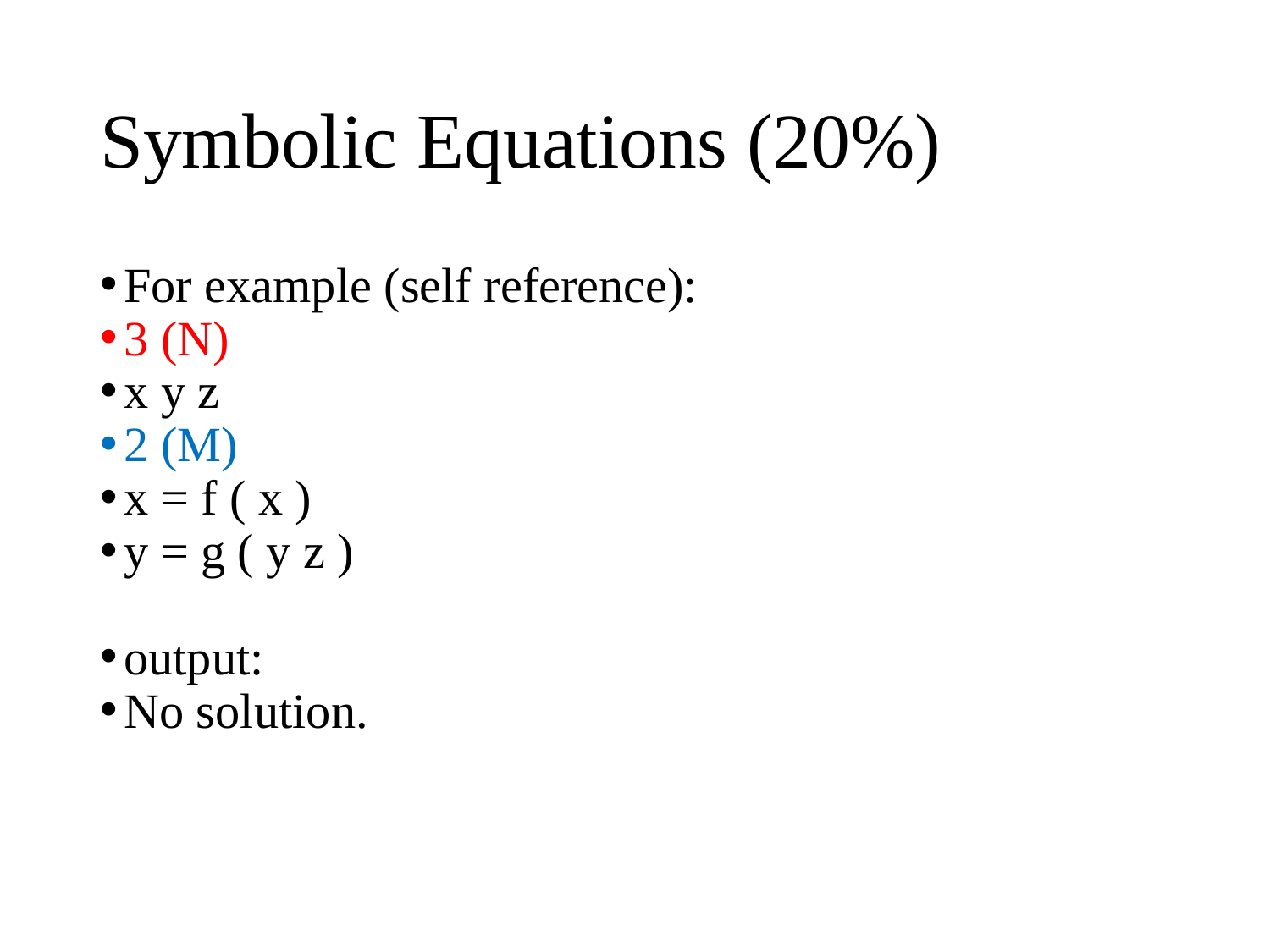

# Symbolic Equations (20%)
For example (self reference):
3 (N)
x y z
2 (M)
x = f ( x )
y = g ( y z )

output:
No solution.